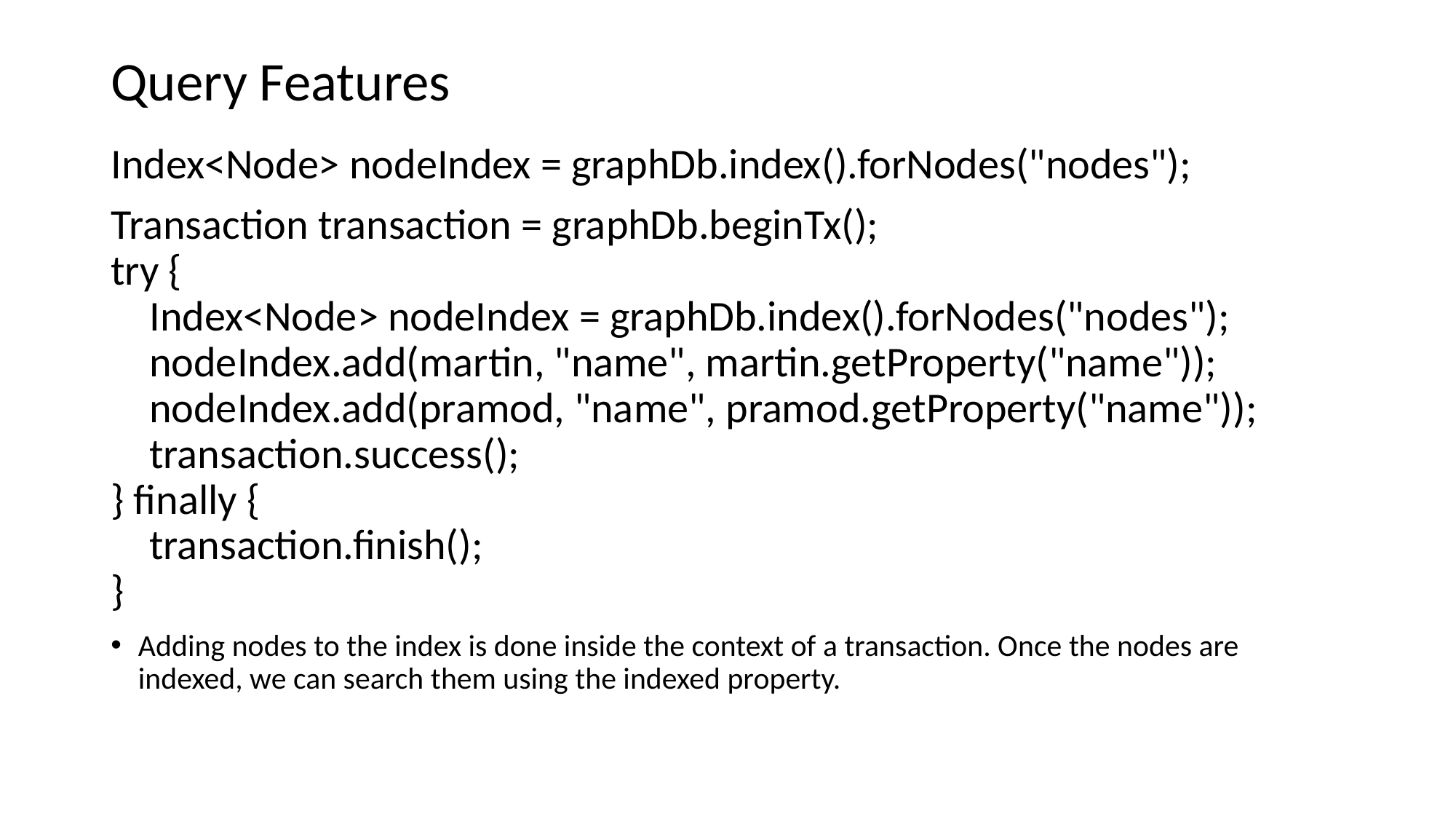

# Query Features
Index<Node> nodeIndex = graphDb.index().forNodes("nodes");
Transaction transaction = graphDb.beginTx();
try {
    Index<Node> nodeIndex = graphDb.index().forNodes("nodes");
    nodeIndex.add(martin, "name", martin.getProperty("name"));
    nodeIndex.add(pramod, "name", pramod.getProperty("name"));
    transaction.success();
} finally {
    transaction.finish();
}
Adding nodes to the index is done inside the context of a transaction. Once the nodes are indexed, we can search them using the indexed property.